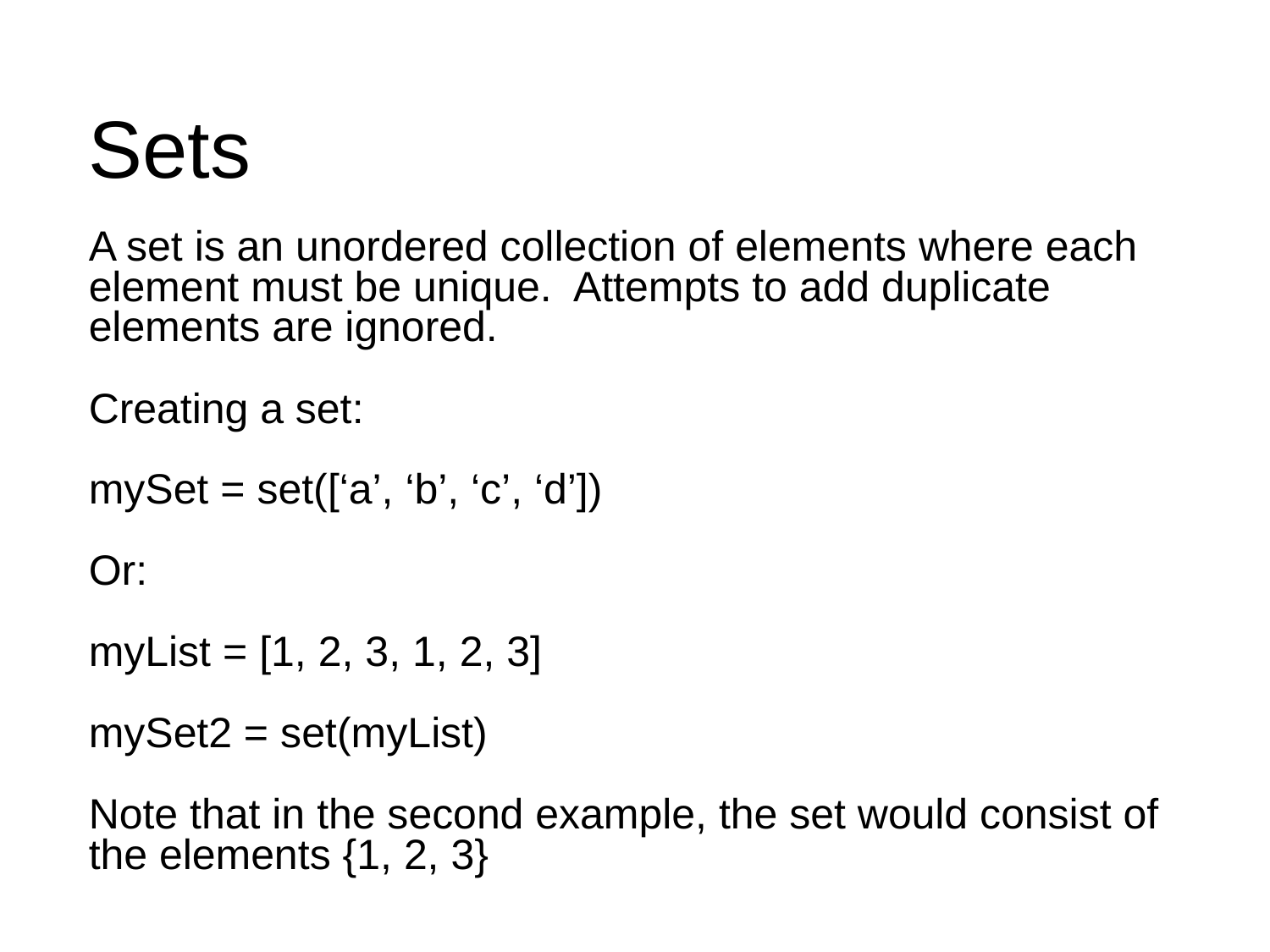

Sets
A set is an unordered collection of elements where each element must be unique.  Attempts to add duplicate elements are ignored.

Creating a set:

mySet = set([‘a’, ‘b’, ‘c’, ‘d’])

Or:

myList = [1, 2, 3, 1, 2, 3]

mySet2 = set(myList)

Note that in the second example, the set would consist of the elements {1, 2, 3}